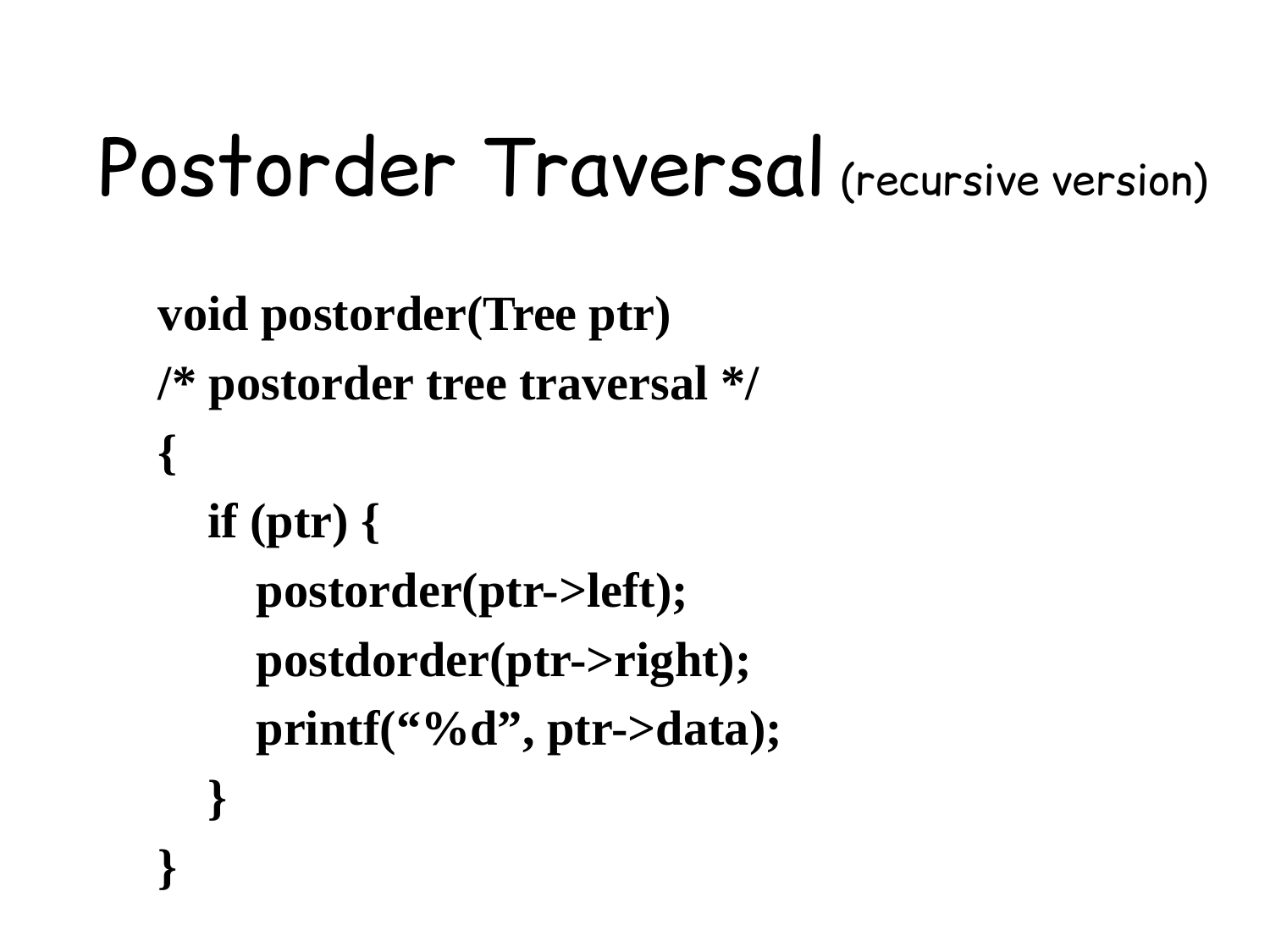

Postorder Traversal (recursive version)
void postorder(Tree ptr)
/* postorder tree traversal */
{
    if (ptr) {
        postorder(ptr->left);
        postdorder(ptr->right);
        printf(“%d”, ptr->data);
    }
}